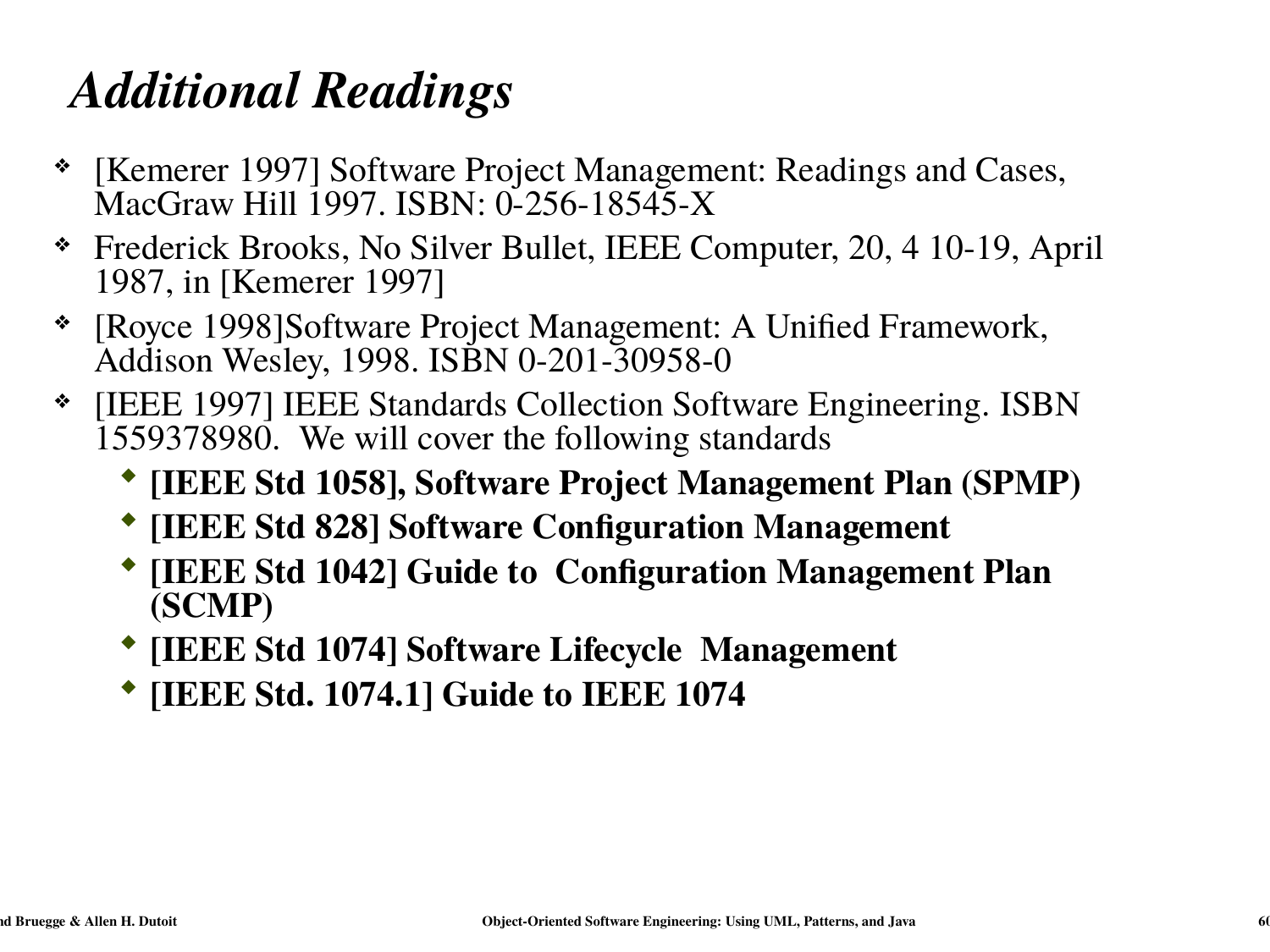

# Additional Readings
[Kemerer 1997] Software Project Management: Readings and Cases, MacGraw Hill 1997. ISBN: 0-256-18545-X
Frederick Brooks, No Silver Bullet, IEEE Computer, 20, 4 10-19, April 1987, in [Kemerer 1997]
[Royce 1998]Software Project Management: A Unified Framework, Addison Wesley, 1998. ISBN 0-201-30958-0
[IEEE 1997] IEEE Standards Collection Software Engineering. ISBN  1559378980.  We will cover the following standards
[IEEE Std 1058], Software Project Management Plan (SPMP)
[IEEE Std 828] Software Configuration Management
[IEEE Std 1042] Guide to  Configuration Management Plan (SCMP)
[IEEE Std 1074] Software Lifecycle  Management
[IEEE Std. 1074.1] Guide to IEEE 1074